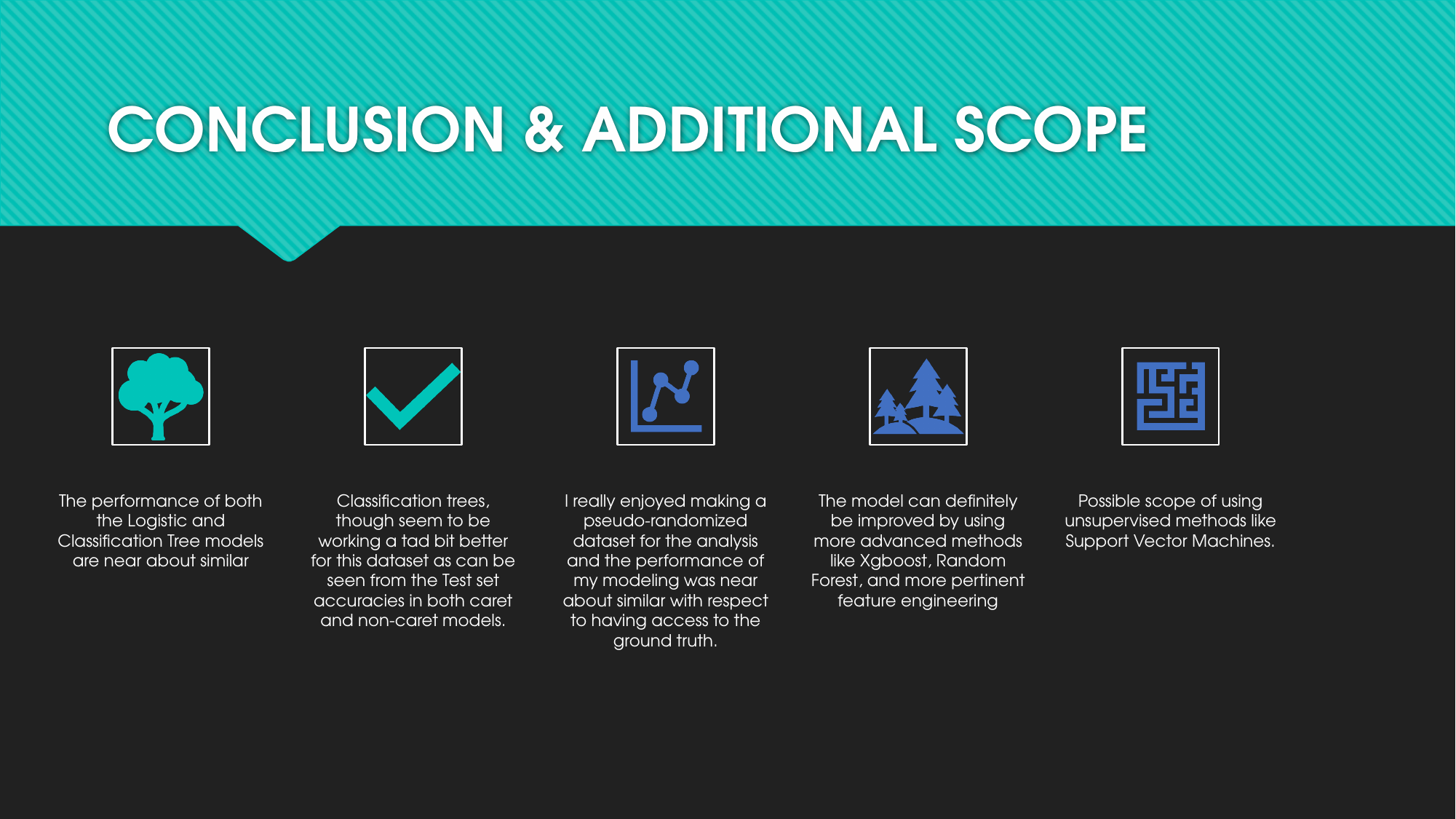

# CONCLUSION & ADDITIONAL SCOPE
The performance of both the Logistic and Classification Tree models are near about similar
Classification trees, though seem to be working a tad bit better for this dataset as can be seen from the Test set accuracies in both caret and non-caret models.
I really enjoyed making a pseudo-randomized dataset for the analysis and the performance of my modeling was near about similar with respect to having access to the ground truth.
The model can definitely be improved by using more advanced methods like Xgboost, Random Forest, and more pertinent feature engineering
Possible scope of using unsupervised methods like Support Vector Machines.